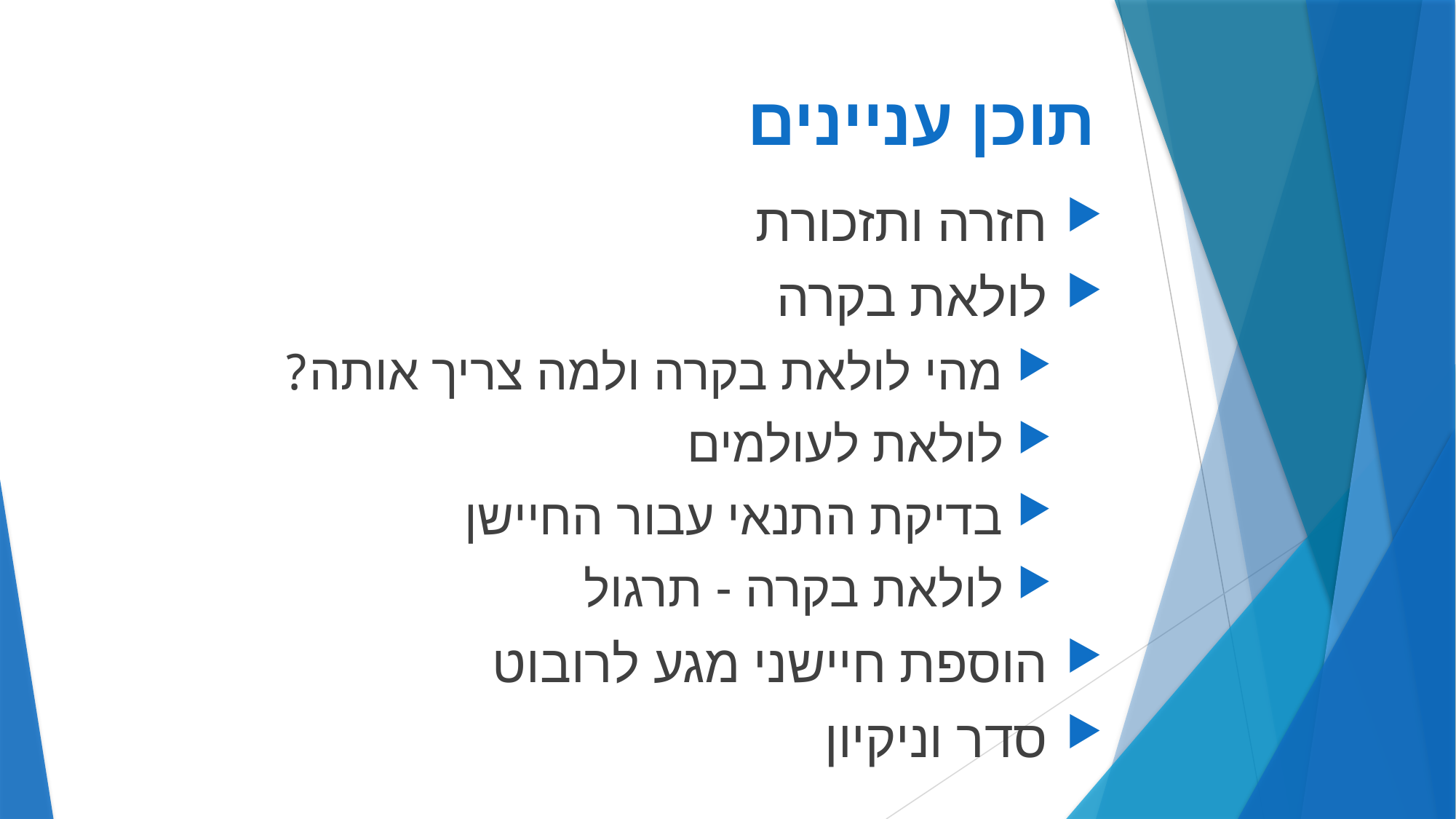

# תוכן עניינים
 חזרה ותזכורת
 לולאת בקרה
 מהי לולאת בקרה ולמה צריך אותה?
 לולאת לעולמים
 בדיקת התנאי עבור החיישן
 לולאת בקרה - תרגול
 הוספת חיישני מגע לרובוט
 סדר וניקיון